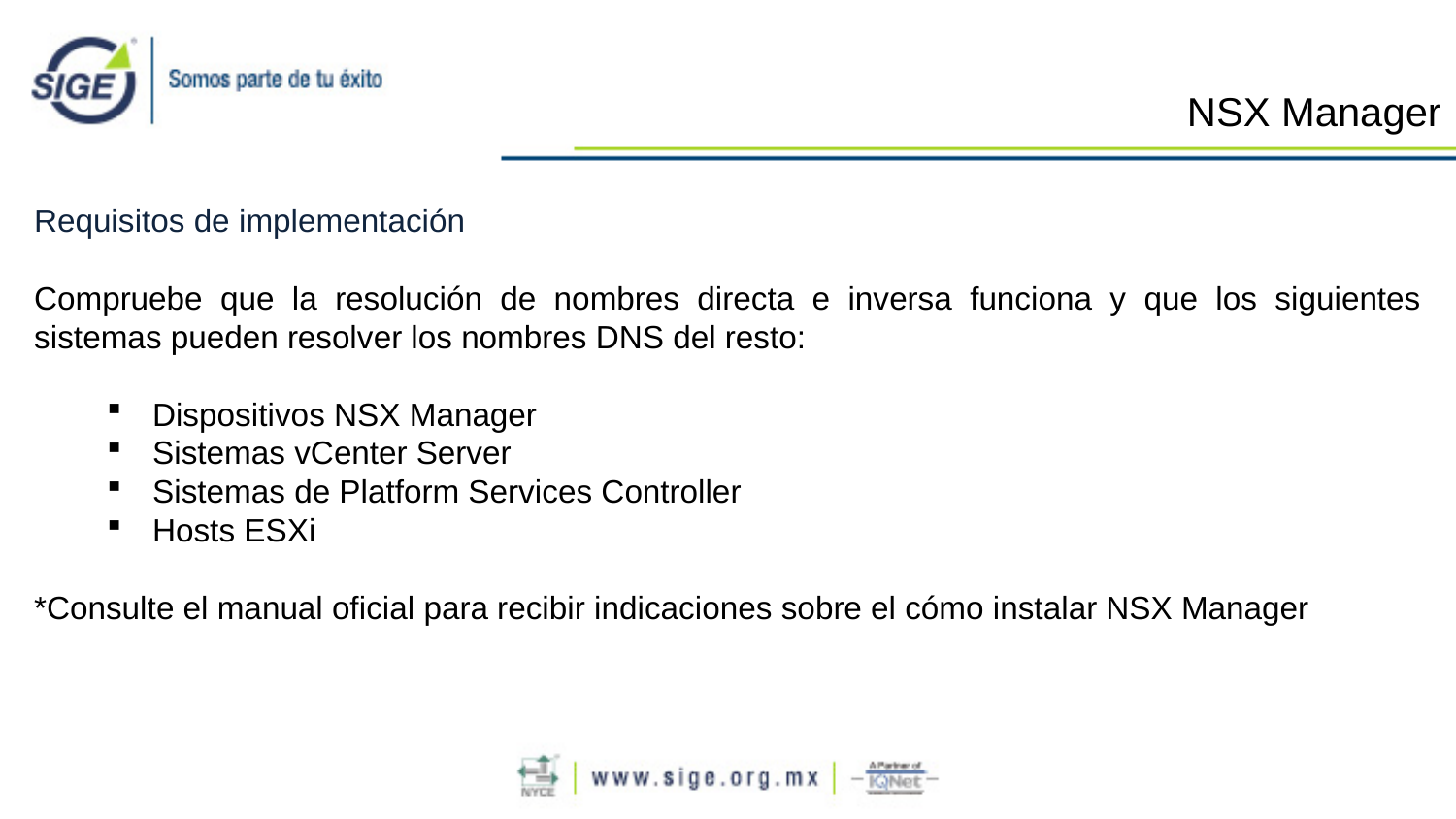

NSX Manager
Requisitos de implementación

Compruebe que la resolución de nombres directa e inversa funciona y que los siguientes sistemas pueden resolver los nombres DNS del resto:

Dispositivos NSX Manager
Sistemas vCenter Server
Sistemas de Platform Services Controller
Hosts ESXi

*Consulte el manual oficial para recibir indicaciones sobre el cómo instalar NSX Manager